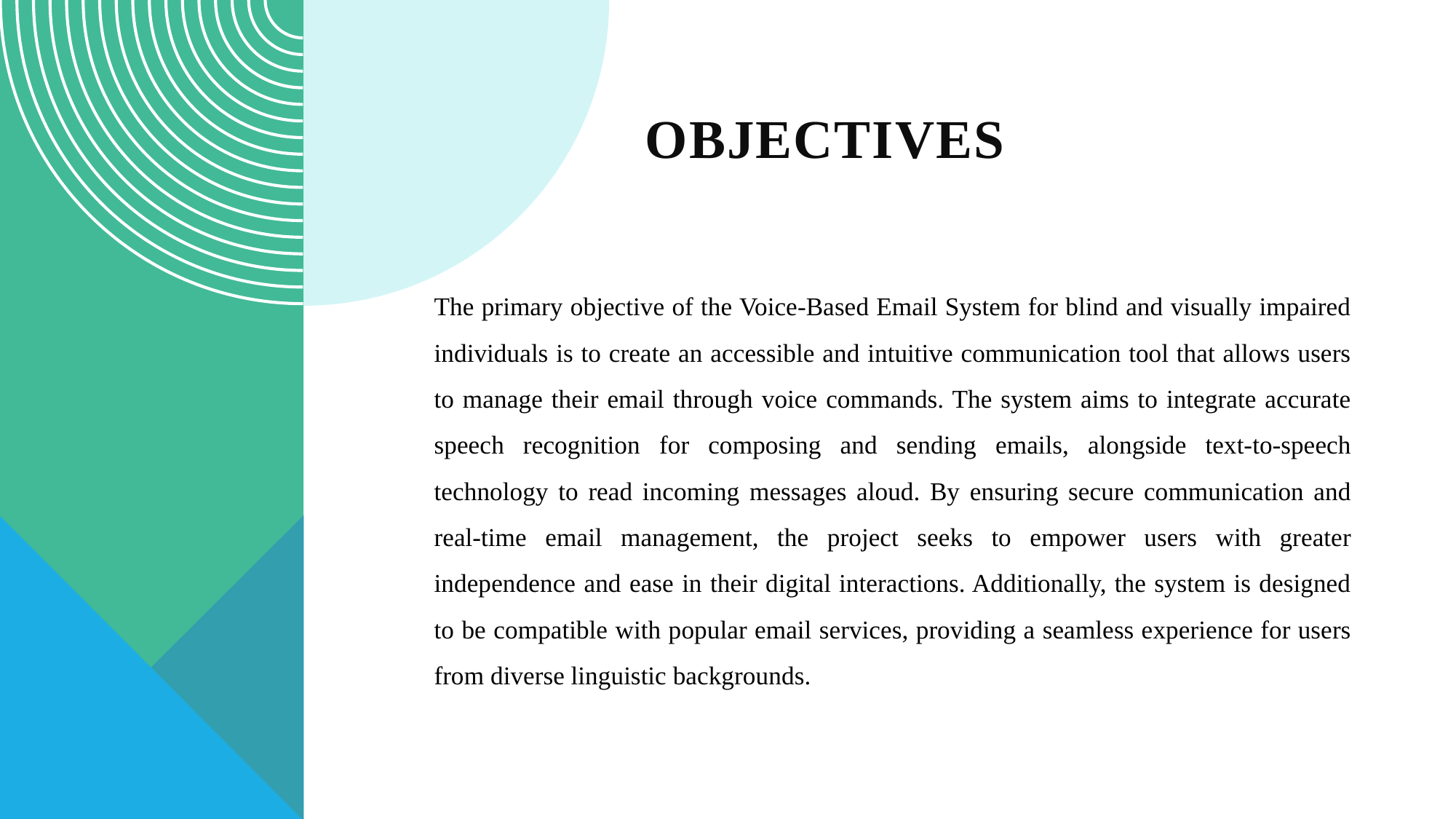

4
# Objectives
The primary objective of the Voice-Based Email System for blind and visually impaired individuals is to create an accessible and intuitive communication tool that allows users to manage their email through voice commands. The system aims to integrate accurate speech recognition for composing and sending emails, alongside text-to-speech technology to read incoming messages aloud. By ensuring secure communication and real-time email management, the project seeks to empower users with greater independence and ease in their digital interactions. Additionally, the system is designed to be compatible with popular email services, providing a seamless experience for users from diverse linguistic backgrounds.